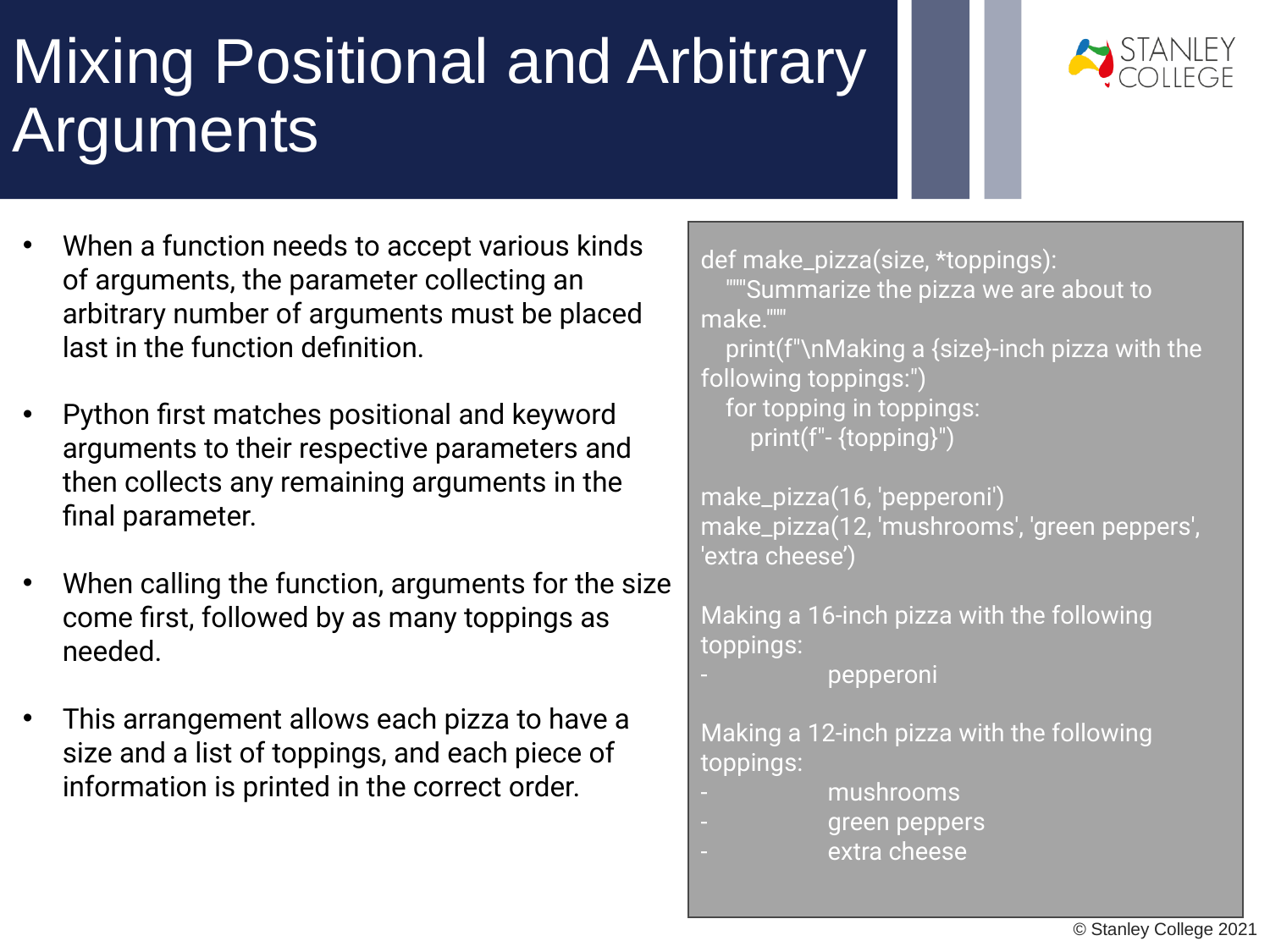

# Mixing Positional and Arbitrary Arguments
When a function needs to accept various kinds of arguments, the parameter collecting an arbitrary number of arguments must be placed last in the function definition.

Python first matches positional and keyword arguments to their respective parameters and then collects any remaining arguments in the final parameter.

When calling the function, arguments for the size come first, followed by as many toppings as needed.

This arrangement allows each pizza to have a size and a list of toppings, and each piece of information is printed in the correct order.
def make_pizza(size, *toppings):
    """Summarize the pizza we are about to make."""
    print(f"\nMaking a {size}-inch pizza with the following toppings:")
    for topping in toppings:
        print(f"- {topping}")

make_pizza(16, 'pepperoni')
make_pizza(12, 'mushrooms', 'green peppers', 'extra cheese’)

Making a 16-inch pizza with the following toppings:
-	pepperoni

Making a 12-inch pizza with the following toppings:
-	mushrooms
-	green peppers
-	extra cheese